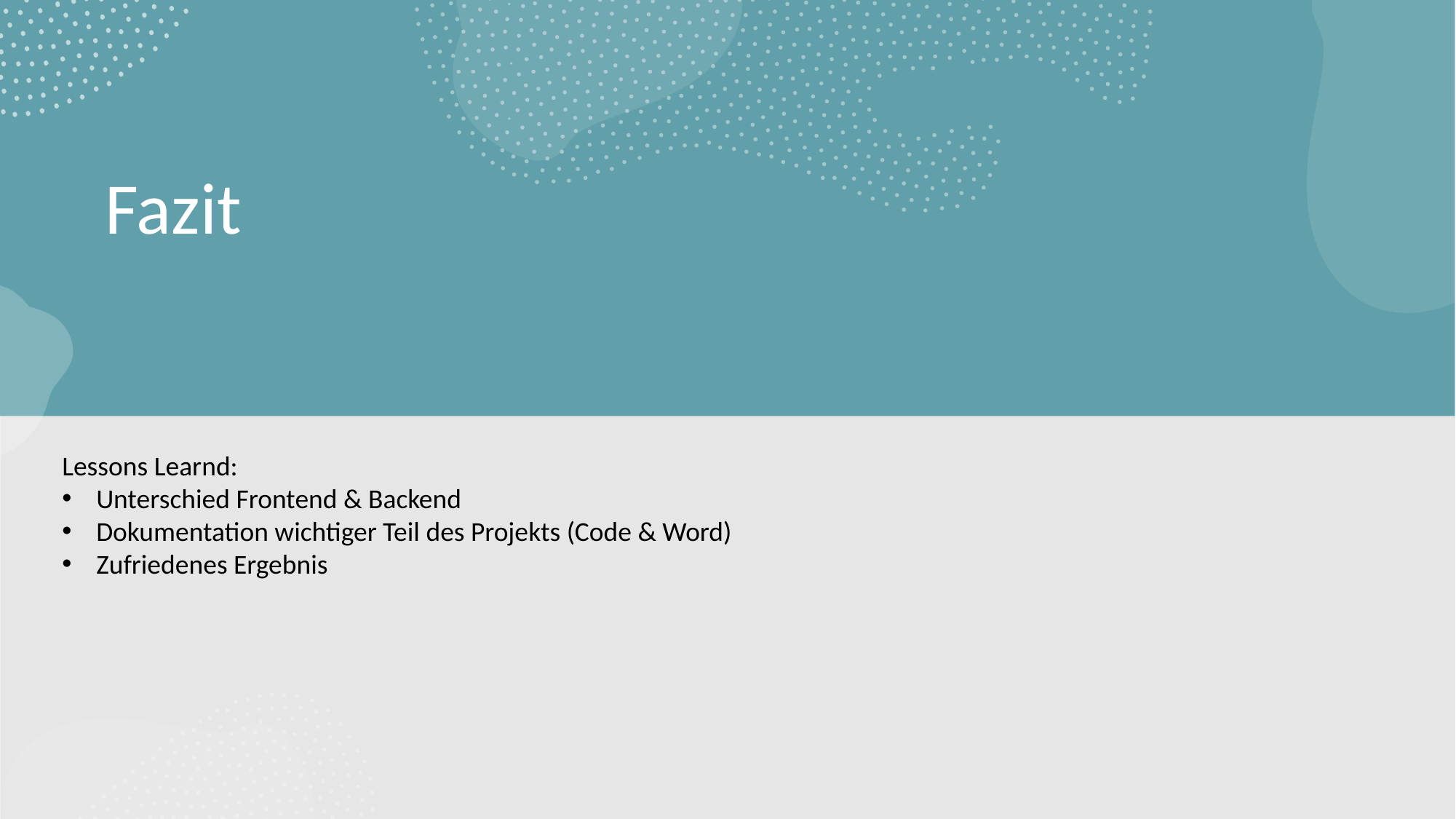

# Fazit
Lessons Learnd:
Unterschied Frontend & Backend
Dokumentation wichtiger Teil des Projekts (Code & Word)
Zufriedenes Ergebnis